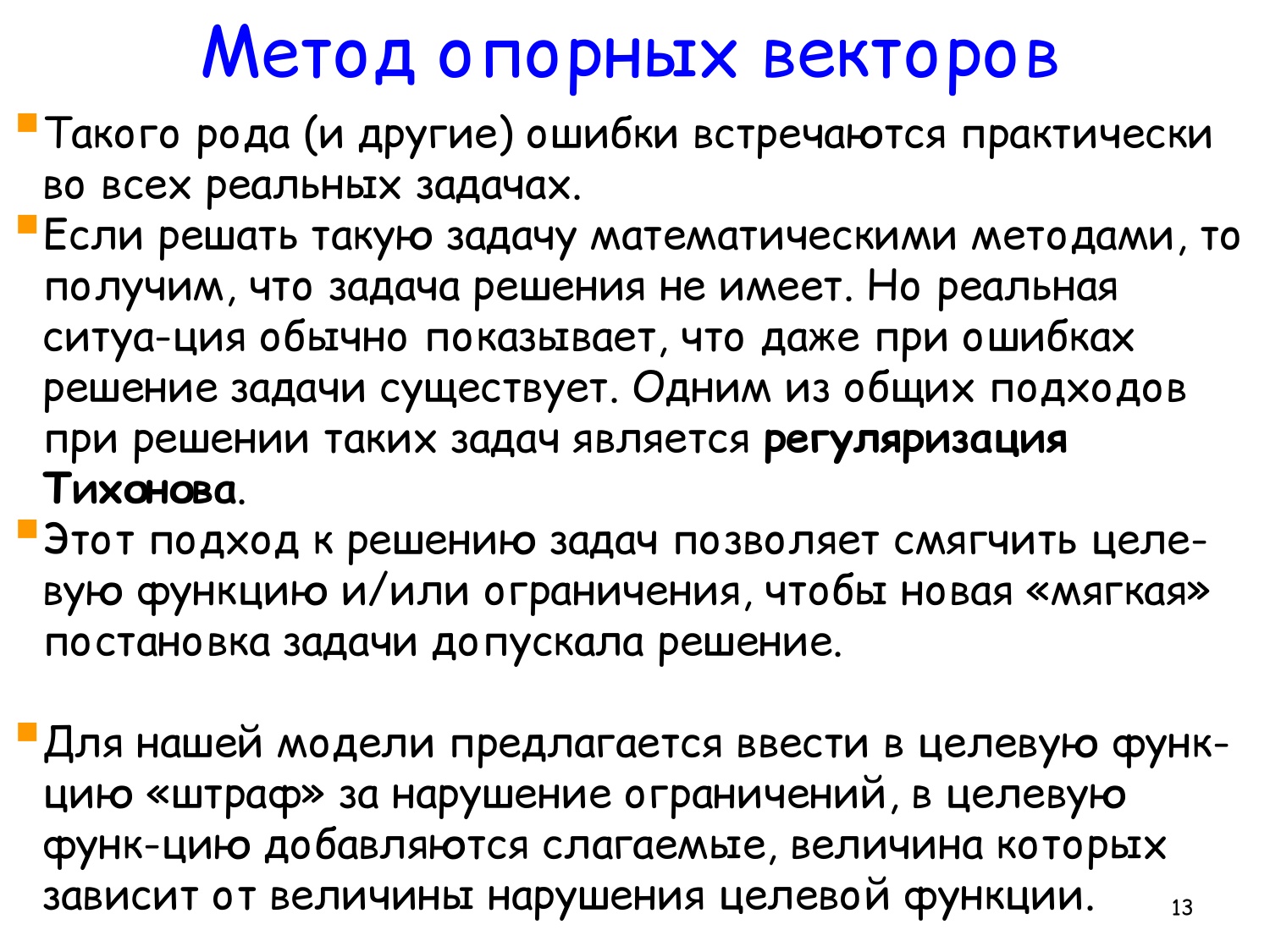

Метод опорных векторов
Такого рода (и другие) ошибки встречаются практически во всех реальных задачах.
Если решать такую задачу математическими методами, то получим, что задача решения не имеет. Но реальная ситуа-ция обычно показывает, что даже при ошибках решение задачи существует. Одним из общих подходов при решении таких задач является регуляризация Тихонова.
Этот подход к решению задач позволяет смягчить целе-вую функцию и/или ограничения, чтобы новая «мягкая» постановка задачи допускала решение.

Для нашей модели предлагается ввести в целевую функ-цию «штраф» за нарушение ограничений, в целевую функ-цию добавляются слагаемые, величина которых зависит от величины нарушения целевой функции.
13